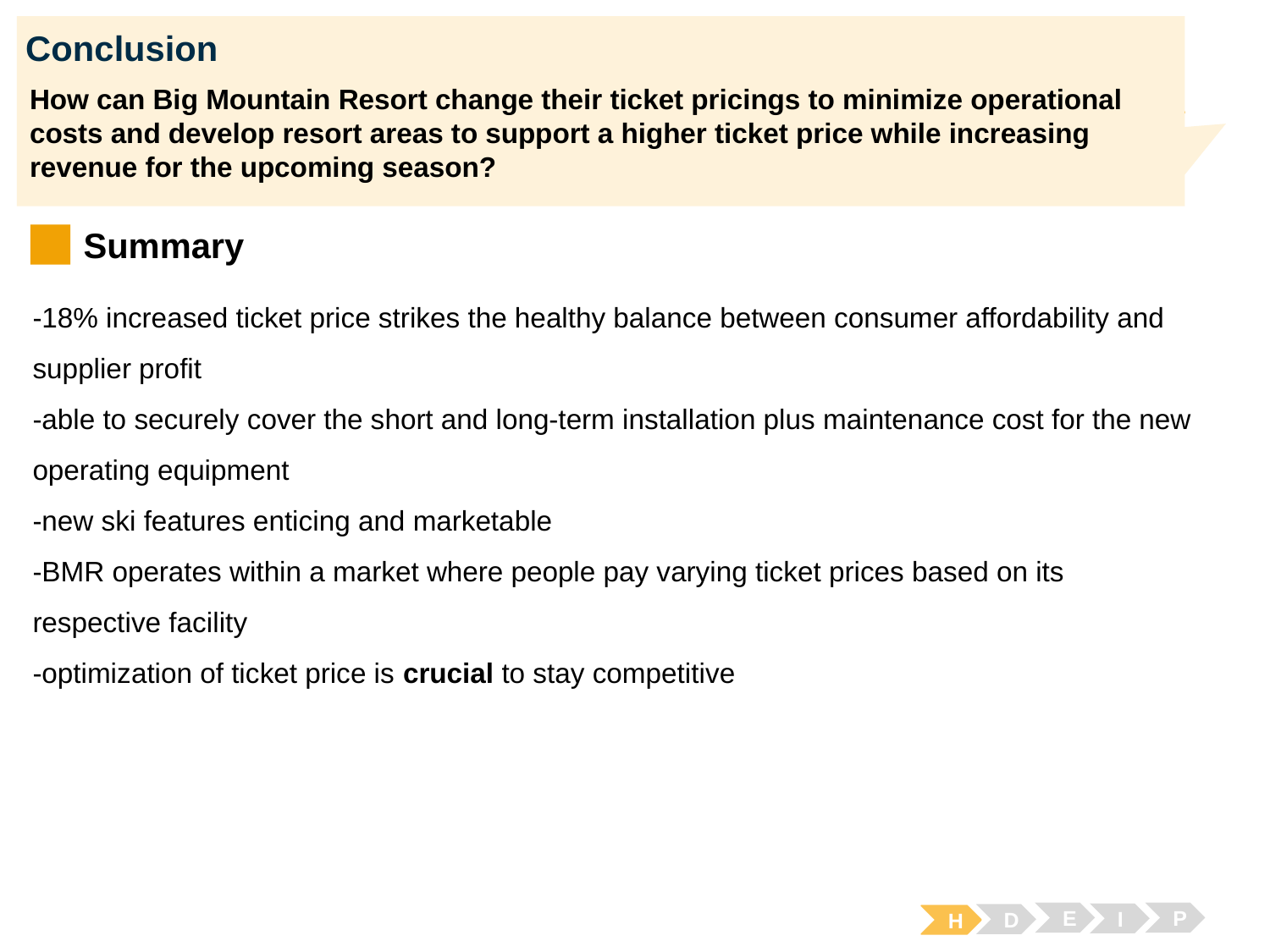

# Conclusion
How can Big Mountain Resort change their ticket pricings to minimize operational costs and develop resort areas to support a higher ticket price while increasing revenue for the upcoming season?

H

Summary
-18% increased ticket price strikes the healthy balance between consumer affordability and supplier profit
-able to securely cover the short and long-term installation plus maintenance cost for the new operating equipment
-new ski features enticing and marketable
-BMR operates within a market where people pay varying ticket prices based on its respective facility
-optimization of ticket price is crucial to stay competitive
E
P
I
D
H